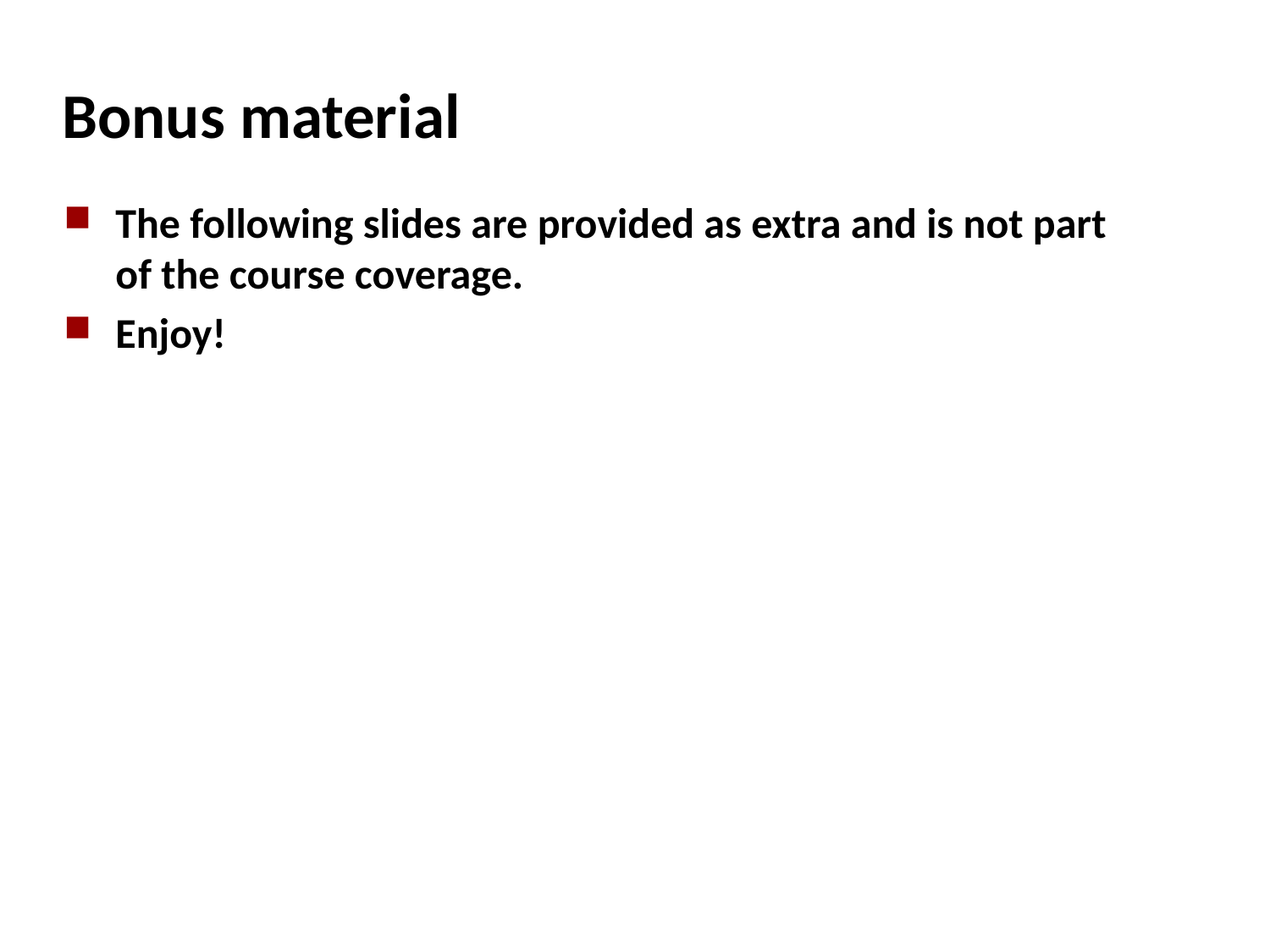

# Bonus material
The following slides are provided as extra and is not part of the course coverage.
Enjoy!